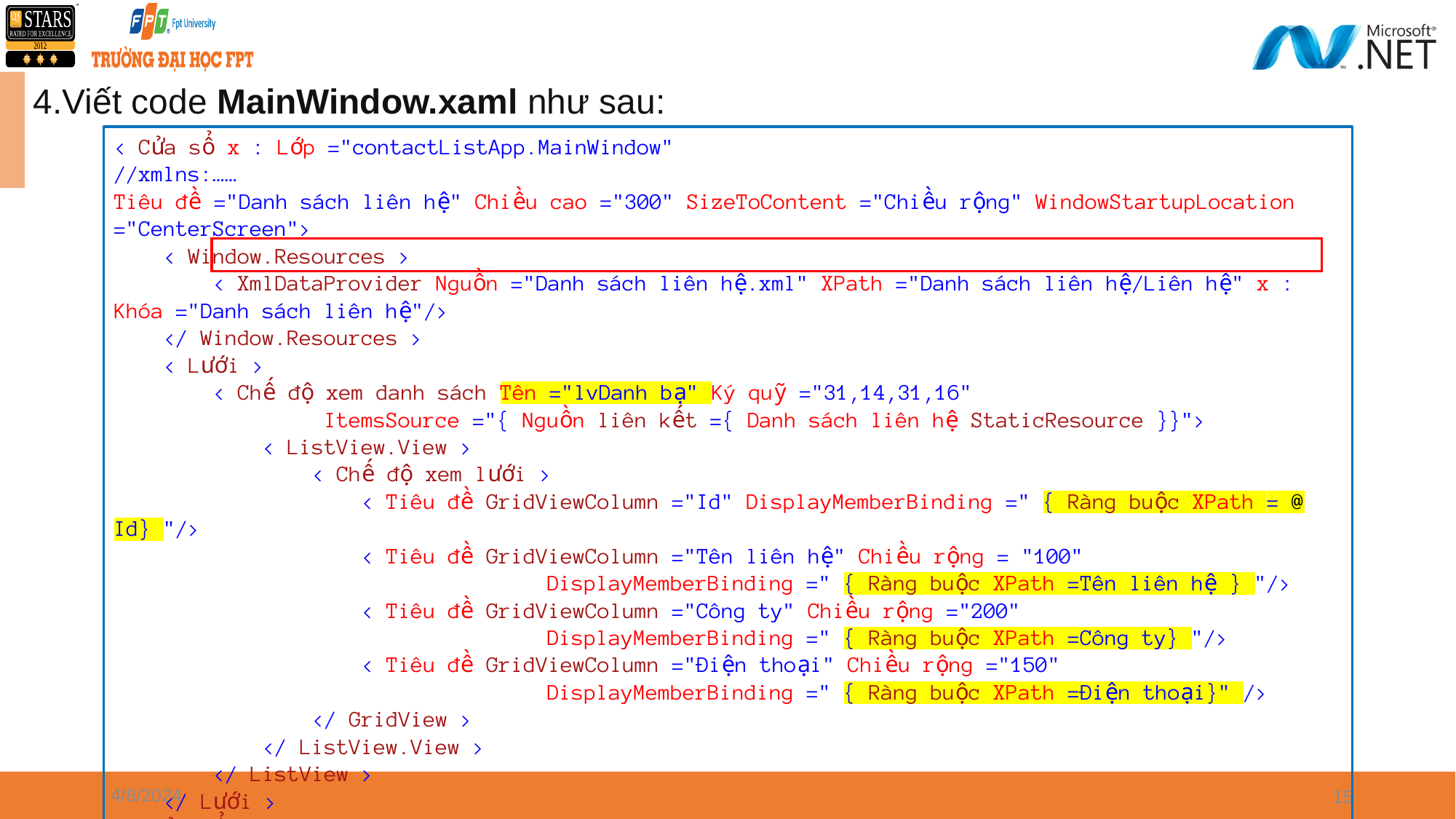

4.Viết code MainWindow.xaml như sau:
< Cửa sổ x : Lớp ="contactListApp.MainWindow"
//xmlns:……
Tiêu đề ="Danh sách liên hệ" Chiều cao ="300" SizeToContent ="Chiều rộng" WindowStartupLocation ="CenterScreen">
    < Window.Resources >
        < XmlDataProvider Nguồn ="Danh sách liên hệ.xml" XPath ="Danh sách liên hệ/Liên hệ" x : Khóa ="Danh sách liên hệ"/>
    </ Window.Resources >
    < Lưới >
        < Chế độ xem danh sách Tên ="lvDanh bạ" Ký quỹ ="31,14,31,16"
                 ItemsSource ="{ Nguồn liên kết ={ Danh sách liên hệ StaticResource }}">
            < ListView.View >
                < Chế độ xem lưới >
                    < Tiêu đề GridViewColumn ="Id" DisplayMemberBinding =" { Ràng buộc XPath = @ Id} "/>
                    < Tiêu đề GridViewColumn ="Tên liên hệ" Chiều rộng = "100"
                                   DisplayMemberBinding =" { Ràng buộc XPath =Tên liên hệ } "/>
                    < Tiêu đề GridViewColumn ="Công ty" Chiều rộng ="200"
                                   DisplayMemberBinding =" { Ràng buộc XPath =Công ty} "/>
                    < Tiêu đề GridViewColumn ="Điện thoại" Chiều rộng ="150"
                                   DisplayMemberBinding =" { Ràng buộc XPath =Điện thoại}" />
                </ GridView >
            </ ListView.View >
        </ ListView >
    </ Lưới >
</ Cửa sổ >

4/8/2024
15